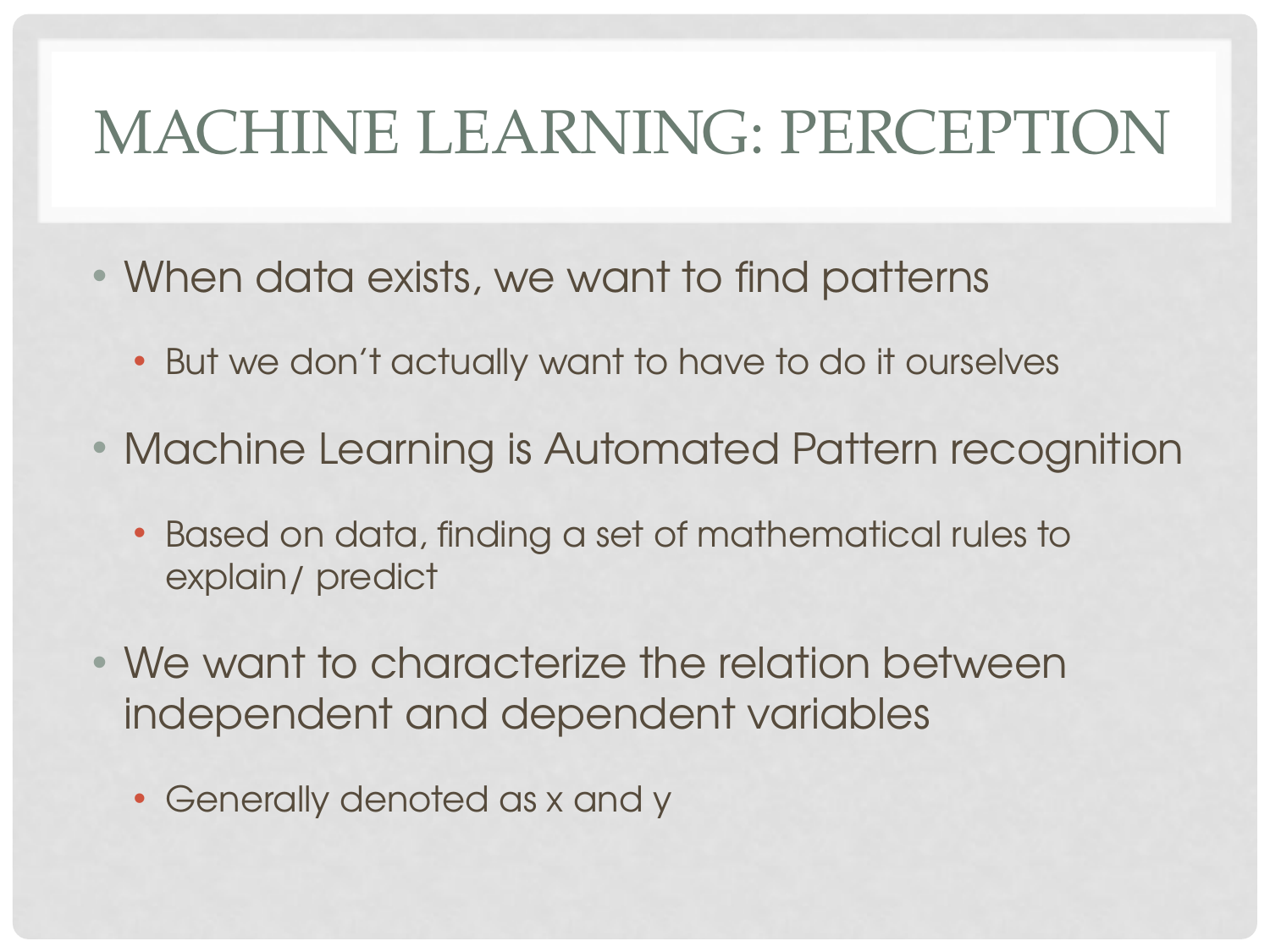

# Machine Learning: Perception
When data exists, we want to find patterns
But we don’t actually want to have to do it ourselves
Machine Learning is Automated Pattern recognition
Based on data, finding a set of mathematical rules to explain/ predict
We want to characterize the relation between independent and dependent variables
Generally denoted as x and y